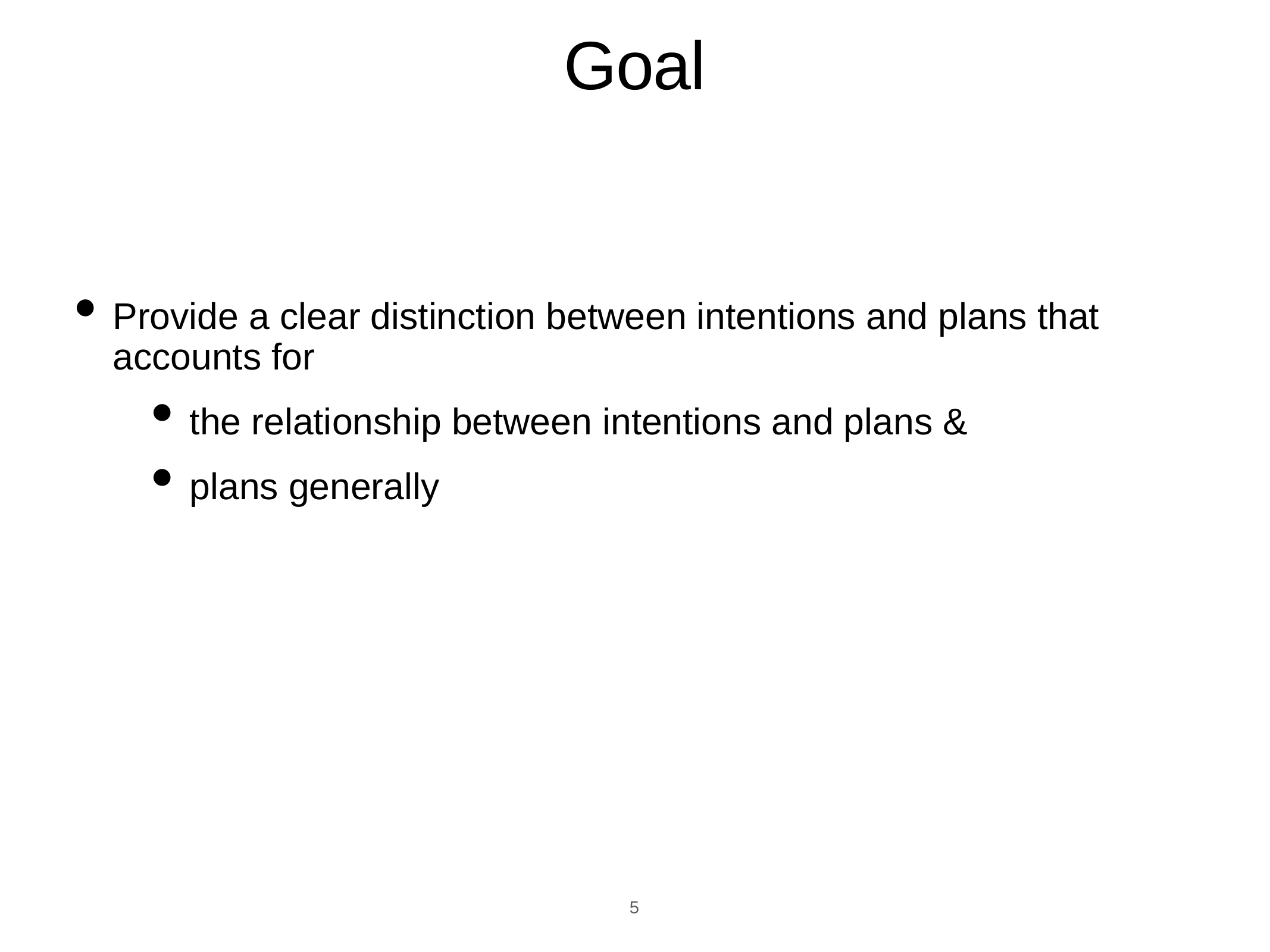

# Goal

Provide a clear distinction between intentions and plans that accounts for
the relationship between intentions and plans &
plans generally
5